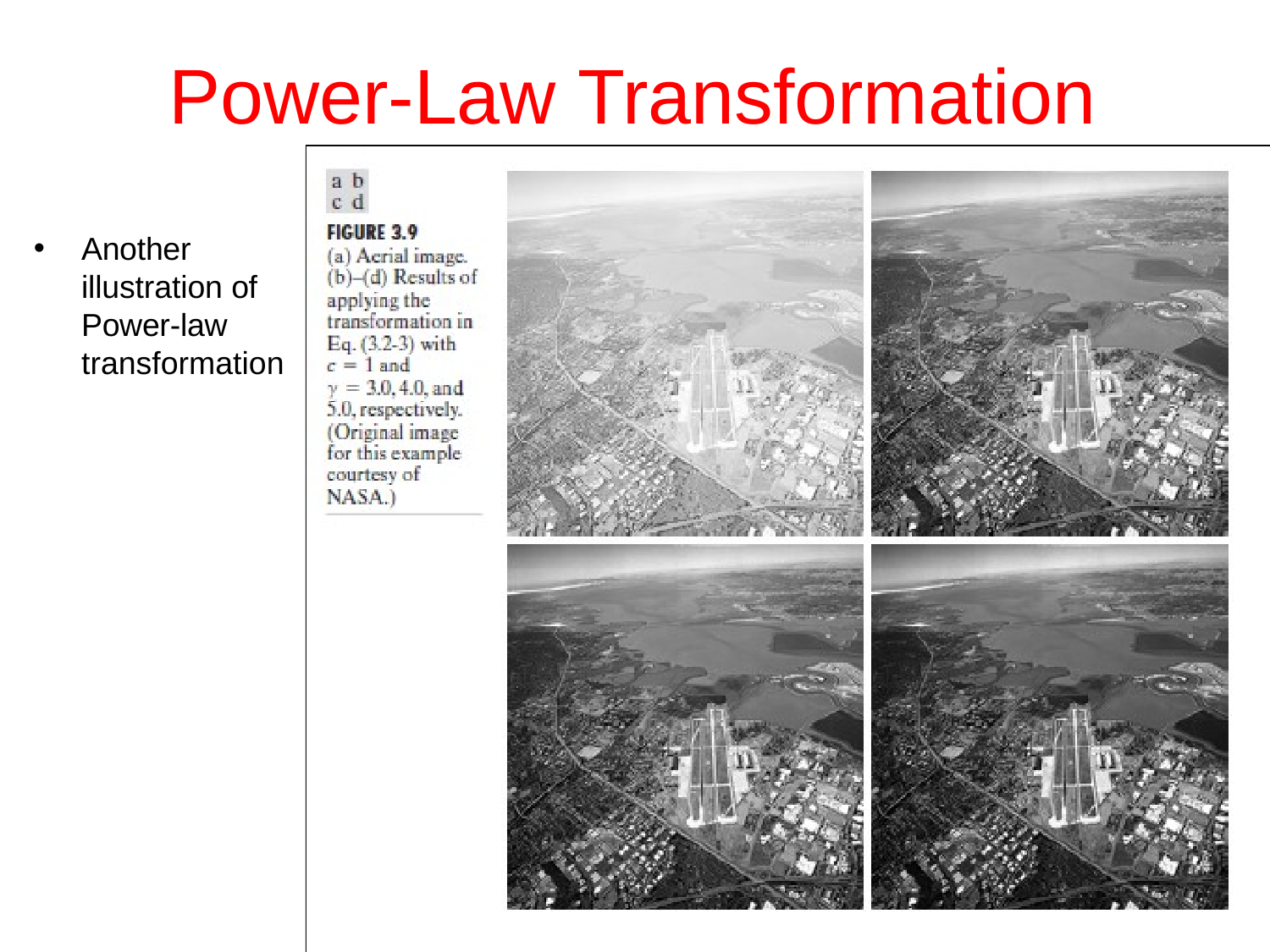

# Power-Law Transformation

•
Another  illustration of  Power-law  transformation